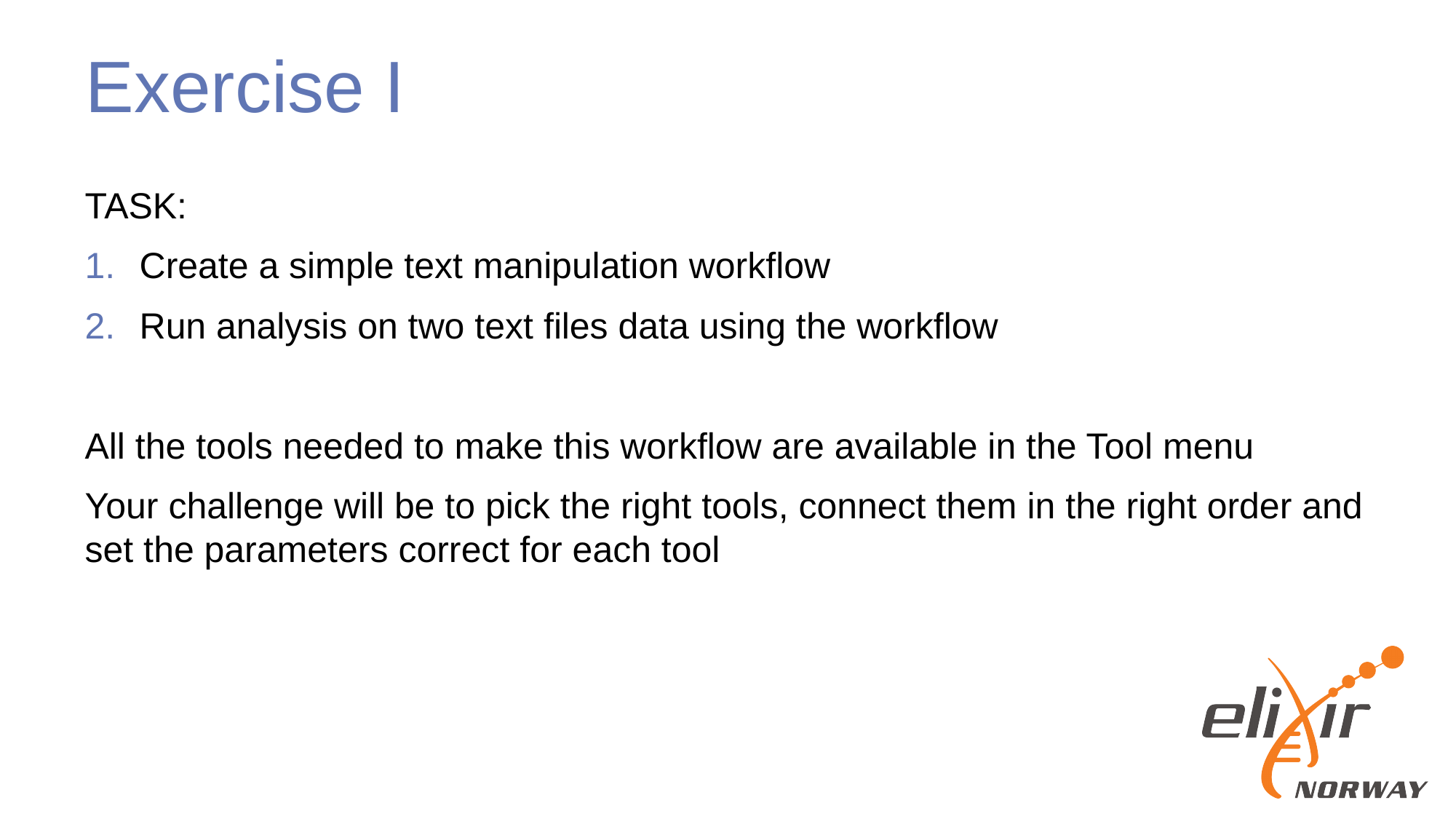

# Exercise I
TASK:
Create a simple text manipulation workflow
Run analysis on two text files data using the workflow

All the tools needed to make this workflow are available in the Tool menu
Your challenge will be to pick the right tools, connect them in the right order and set the parameters correct for each tool